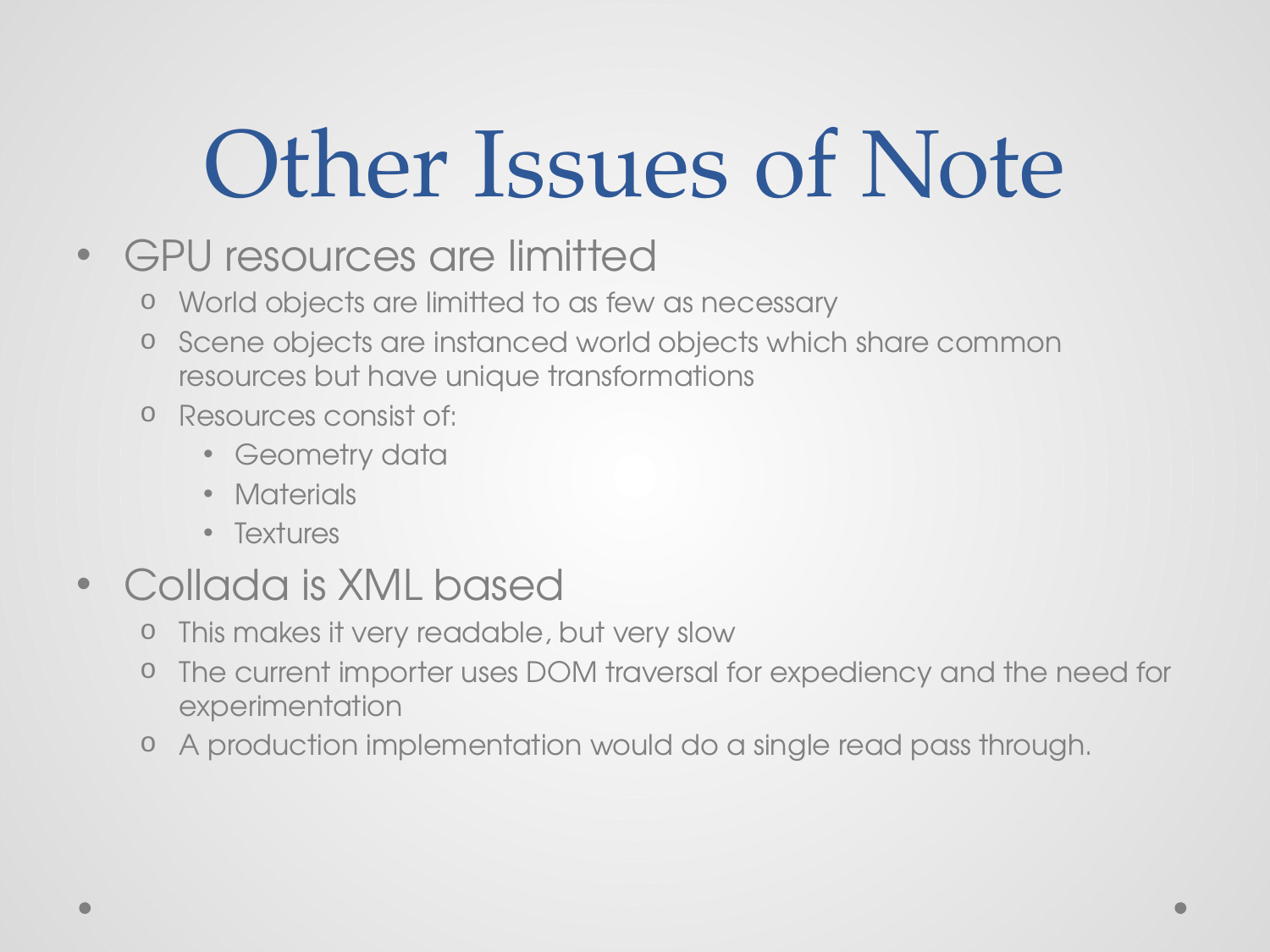

# Other Issues of Note
GPU resources are limitted
World objects are limitted to as few as necessary
Scene objects are instanced world objects which share common resources but have unique transformations
Resources consist of:
Geometry data
Materials
Textures
Collada is XML based
This makes it very readable, but very slow
The current importer uses DOM traversal for expediency and the need for experimentation
A production implementation would do a single read pass through.